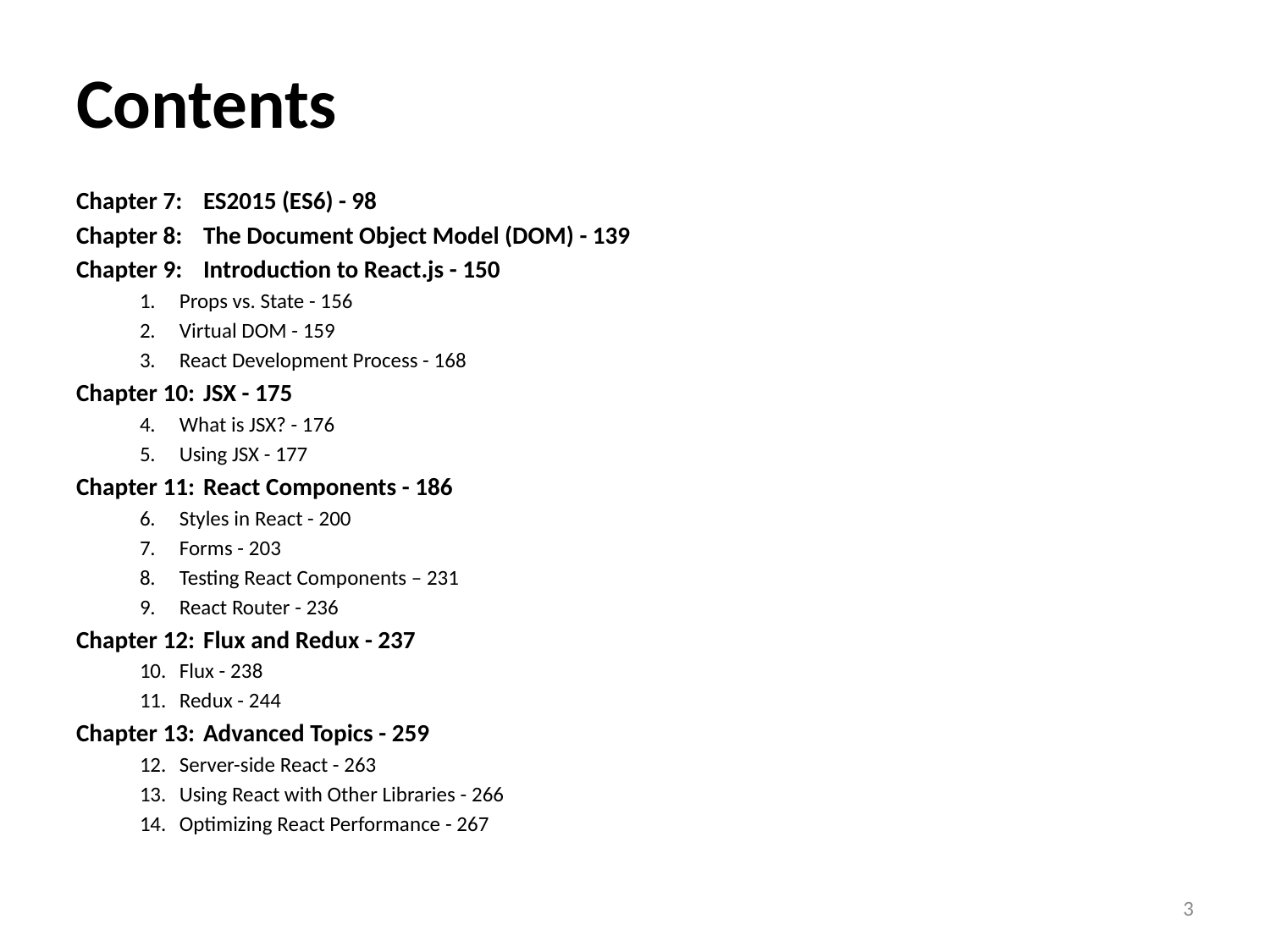

# Contents
Chapter 7:	ES2015 (ES6) - 98
Chapter 8:	The Document Object Model (DOM) - 139
Chapter 9:	Introduction to React.js - 150
Props vs. State - 156
Virtual DOM - 159
React Development Process - 168
Chapter 10:	JSX - 175
What is JSX? - 176
Using JSX - 177
Chapter 11:	React Components - 186
Styles in React - 200
Forms - 203
Testing React Components – 231
React Router - 236
Chapter 12:	Flux and Redux - 237
Flux - 238
Redux - 244
Chapter 13:	Advanced Topics - 259
Server-side React - 263
Using React with Other Libraries - 266
Optimizing React Performance - 267
3